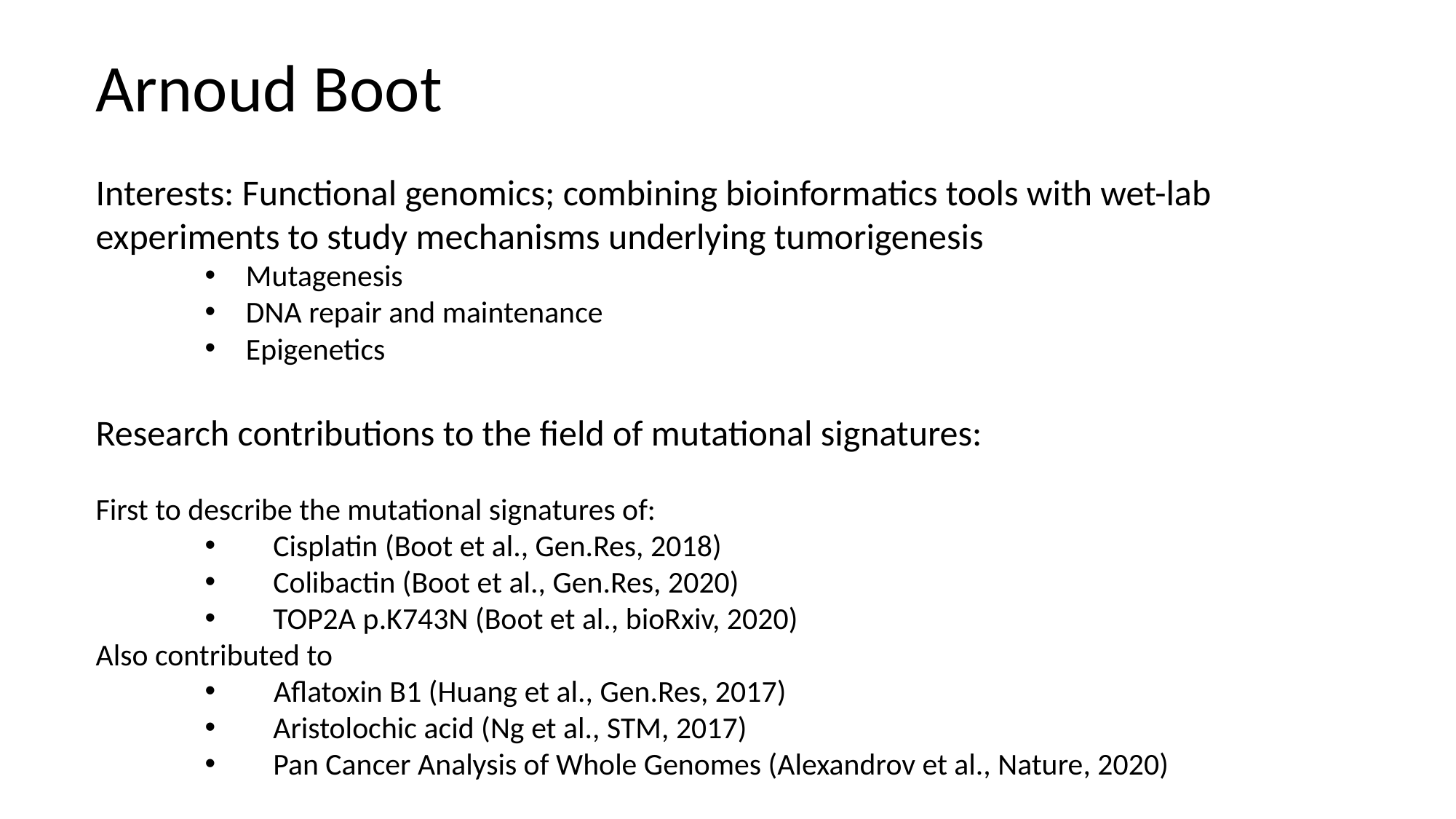

Arnoud Boot

Interests: Functional genomics; combining bioinformatics tools with wet-lab experiments to study mechanisms underlying tumorigenesis
Mutagenesis
DNA repair and maintenance
Epigenetics

Research contributions to the field of mutational signatures:

First to describe the mutational signatures of:
Cisplatin (Boot et al., Gen.Res, 2018)
Colibactin (Boot et al., Gen.Res, 2020)
TOP2A p.K743N (Boot et al., bioRxiv, 2020)
Also contributed to
    Aflatoxin B1 (Huang et al., Gen.Res, 2017)
Aristolochic acid (Ng et al., STM, 2017)
Pan Cancer Analysis of Whole Genomes (Alexandrov et al., Nature, 2020)